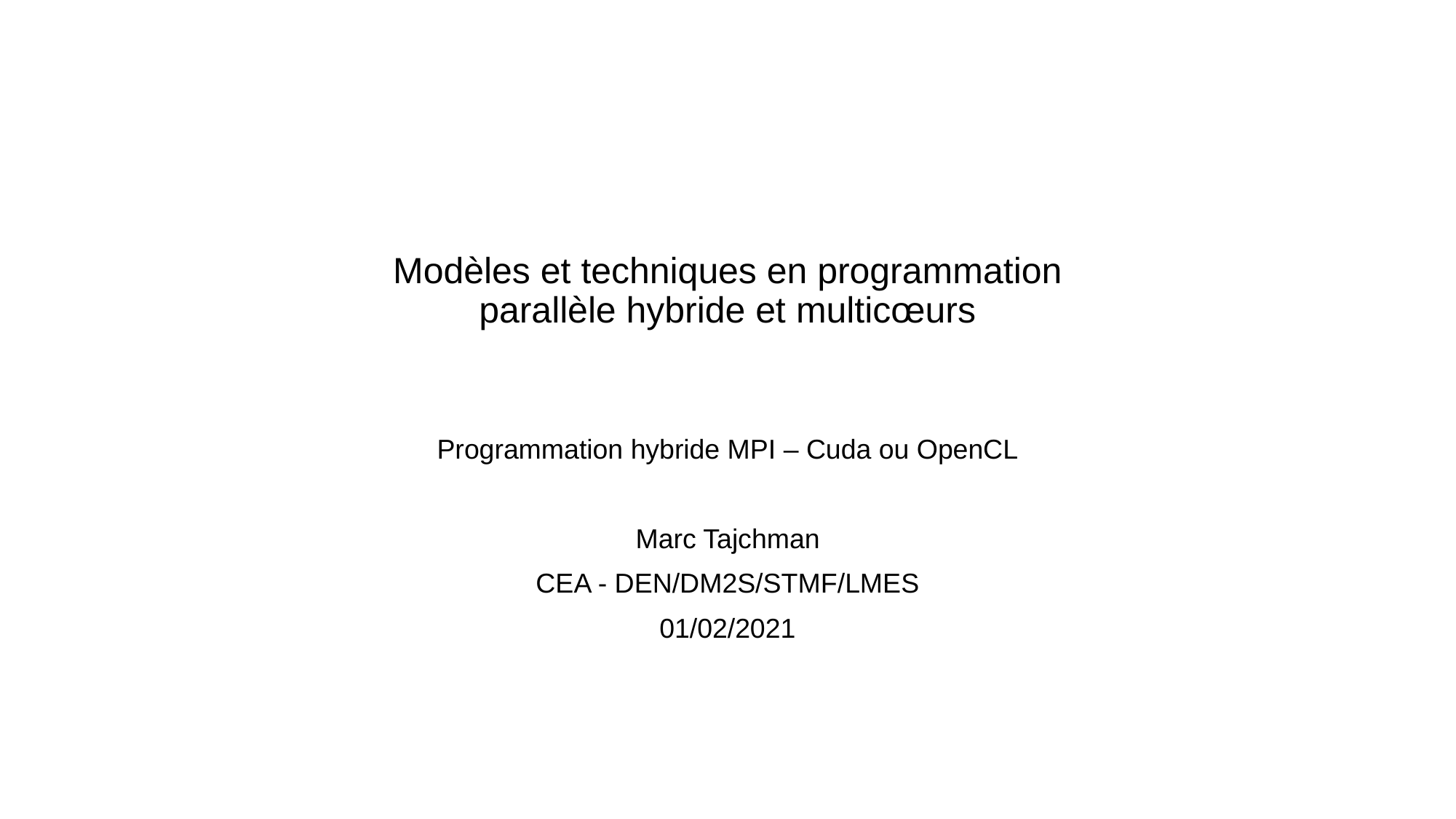

# Modèles et techniques en programmation parallèle hybride et multicœurs
Programmation hybride MPI – Cuda ou OpenCL

Marc Tajchman
CEA - DEN/DM2S/STMF/LMES
01/02/2021